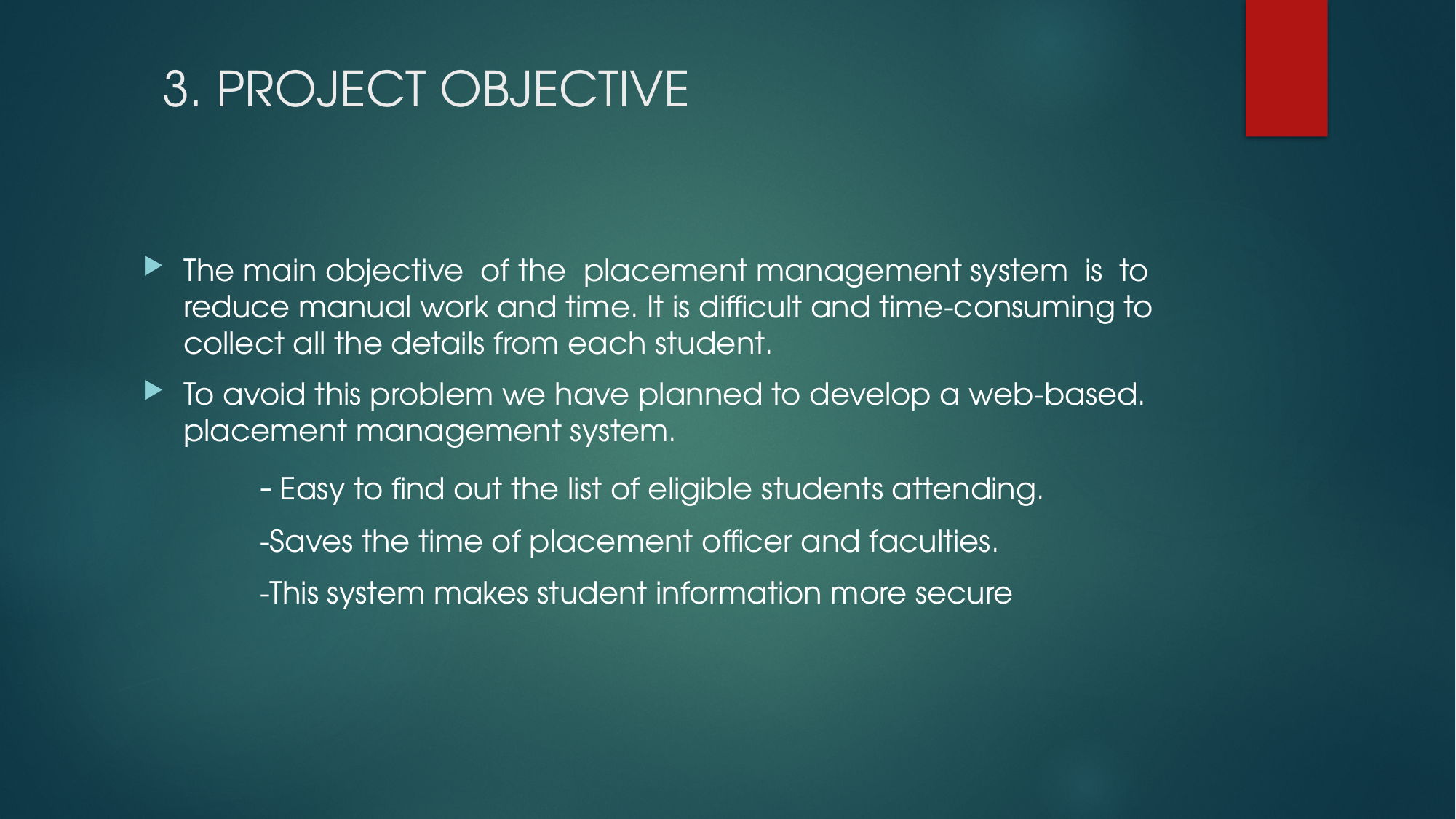

# 3. PROJECT OBJECTIVE
The main objective  of the  placement management system  is  to reduce manual work and time. It is difficult and time-consuming to collect all the details from each student.
To avoid this problem we have planned to develop a web-based. placement management system.
              - Easy to find out the list of eligible students attending.
              -Saves the time of placement officer and faculties.
              -This system makes student information more secure